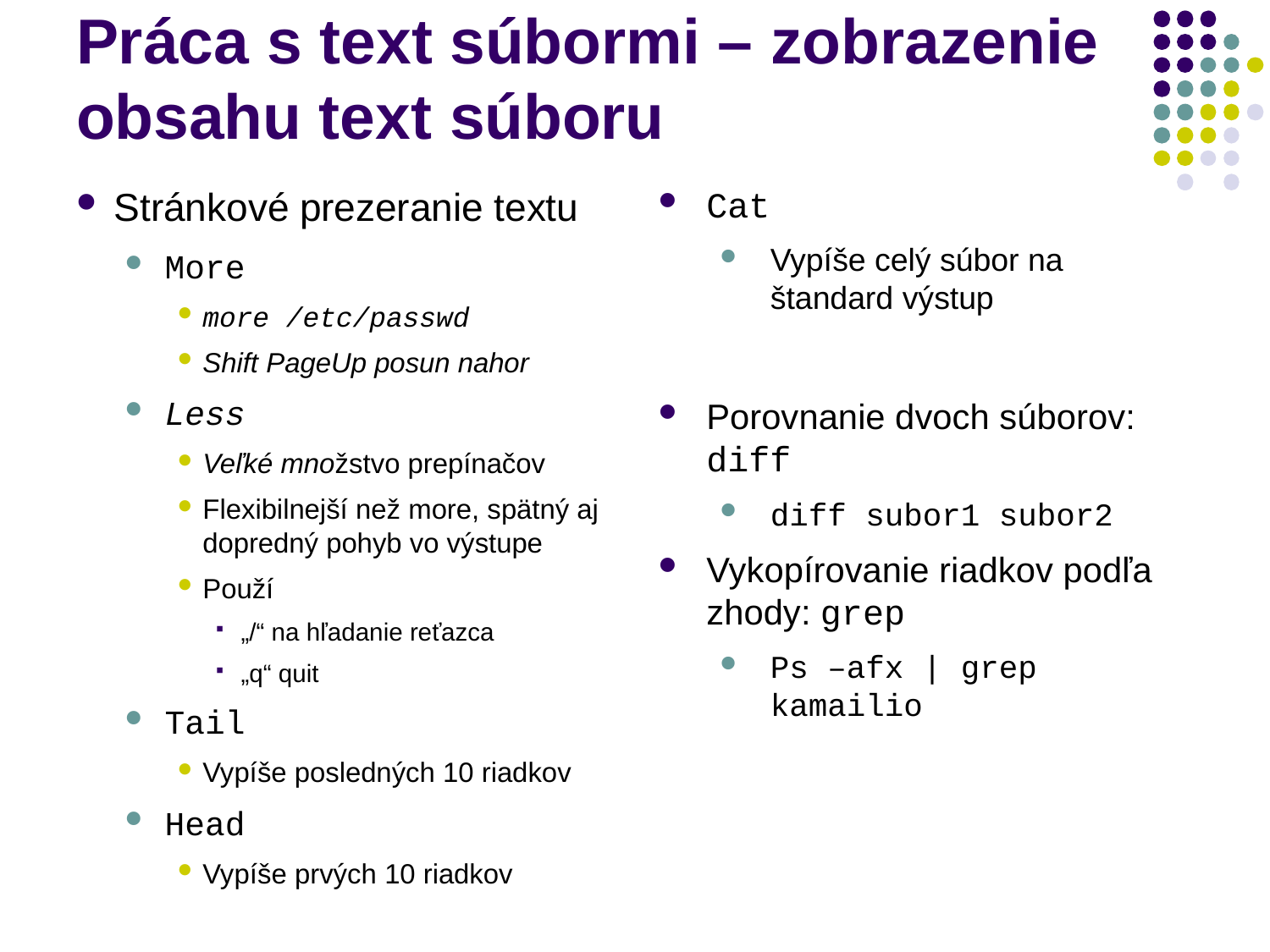

# Práca s text súbormi – zobrazenie obsahu text súboru
Stránkové prezeranie textu
More
more /etc/passwd
Shift PageUp posun nahor
Less
Veľké množstvo prepínačov
Flexibilnejší než more, spätný aj dopredný pohyb vo výstupe
Použí
„/“ na hľadanie reťazca
„q“ quit
Tail
Vypíše posledných 10 riadkov
Head
Vypíše prvých 10 riadkov

Cat
Vypíše celý súbor na štandard výstup

Porovnanie dvoch súborov: diff
diff subor1 subor2
Vykopírovanie riadkov podľa zhody: grep
Ps –afx | grep kamailio